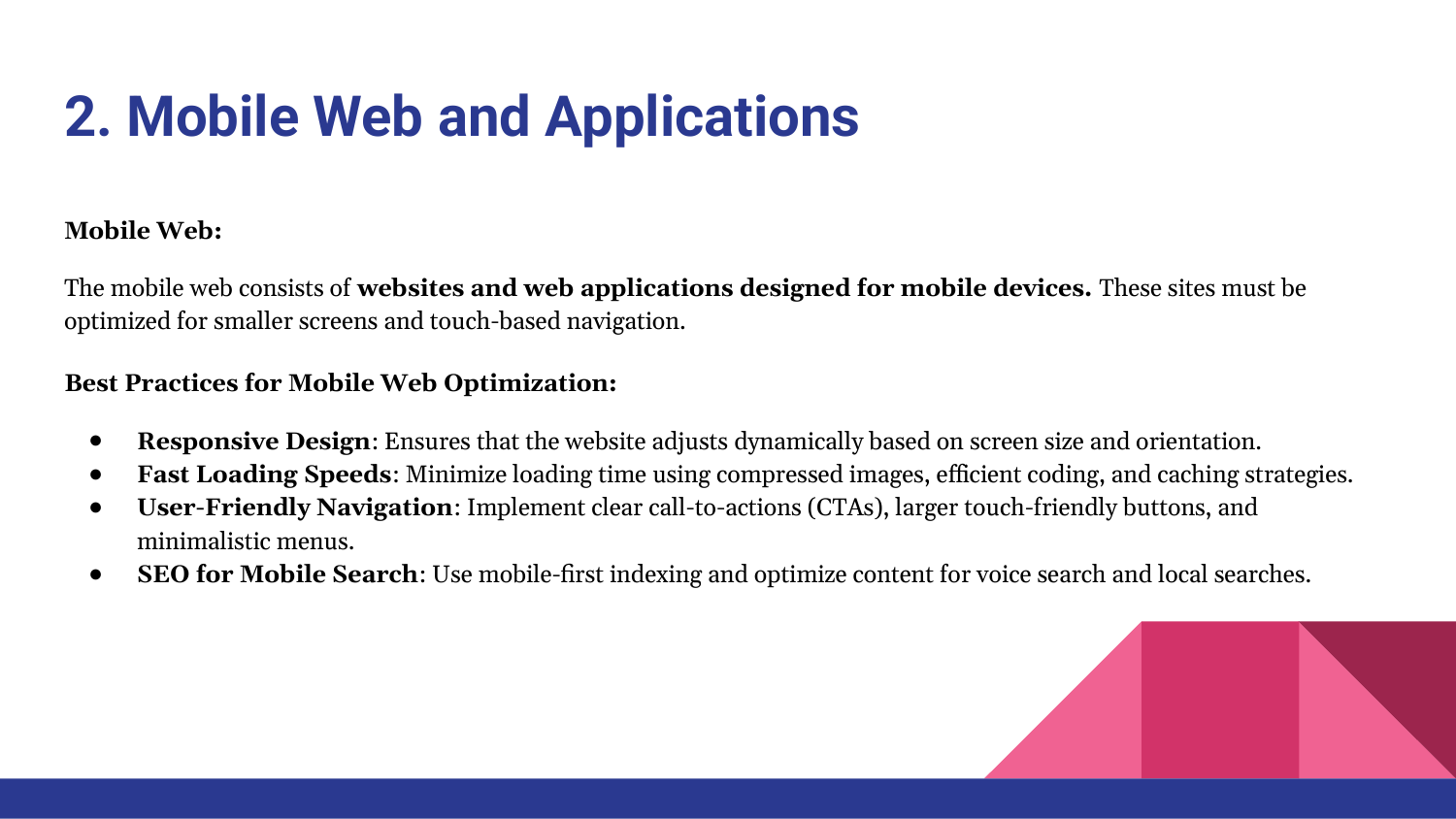

# 2. Mobile Web and Applications
Mobile Web:
The mobile web consists of websites and web applications designed for mobile devices. These sites must be optimized for smaller screens and touch-based navigation.
Best Practices for Mobile Web Optimization:
Responsive Design: Ensures that the website adjusts dynamically based on screen size and orientation.
Fast Loading Speeds: Minimize loading time using compressed images, efficient coding, and caching strategies.
User-Friendly Navigation: Implement clear call-to-actions (CTAs), larger touch-friendly buttons, and minimalistic menus.
SEO for Mobile Search: Use mobile-first indexing and optimize content for voice search and local searches.